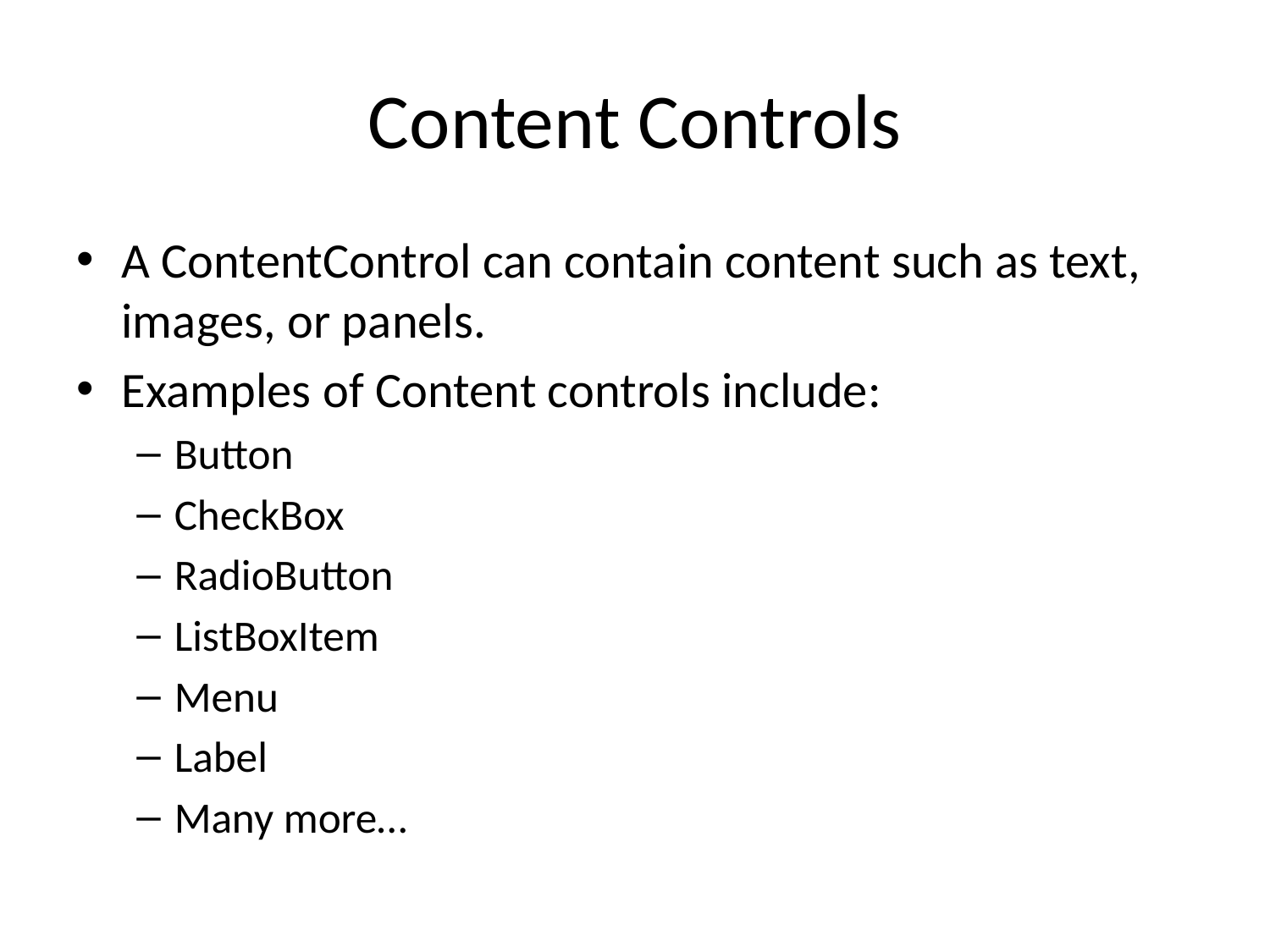

# Content Controls
A ContentControl can contain content such as text, images, or panels.
Examples of Content controls include:
Button
CheckBox
RadioButton
ListBoxItem
Menu
Label
Many more…